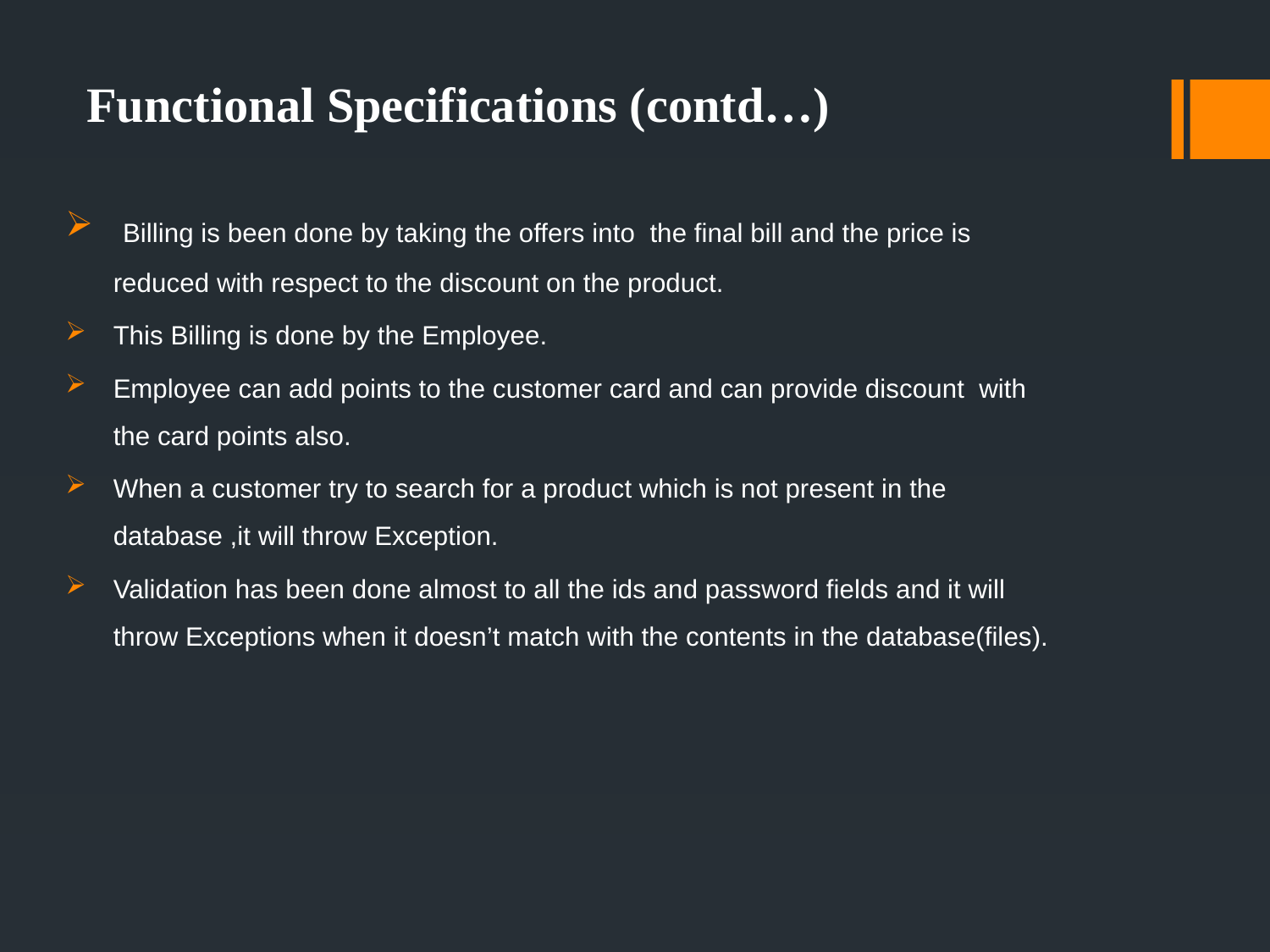

# Functional Specifications (contd…)
 Billing is been done by taking the offers into  the final bill and the price is reduced with respect to the discount on the product.
This Billing is done by the Employee.
Employee can add points to the customer card and can provide discount  with the card points also.
When a customer try to search for a product which is not present in the database ,it will throw Exception.
Validation has been done almost to all the ids and password fields and it will throw Exceptions when it doesn’t match with the contents in the database(files).